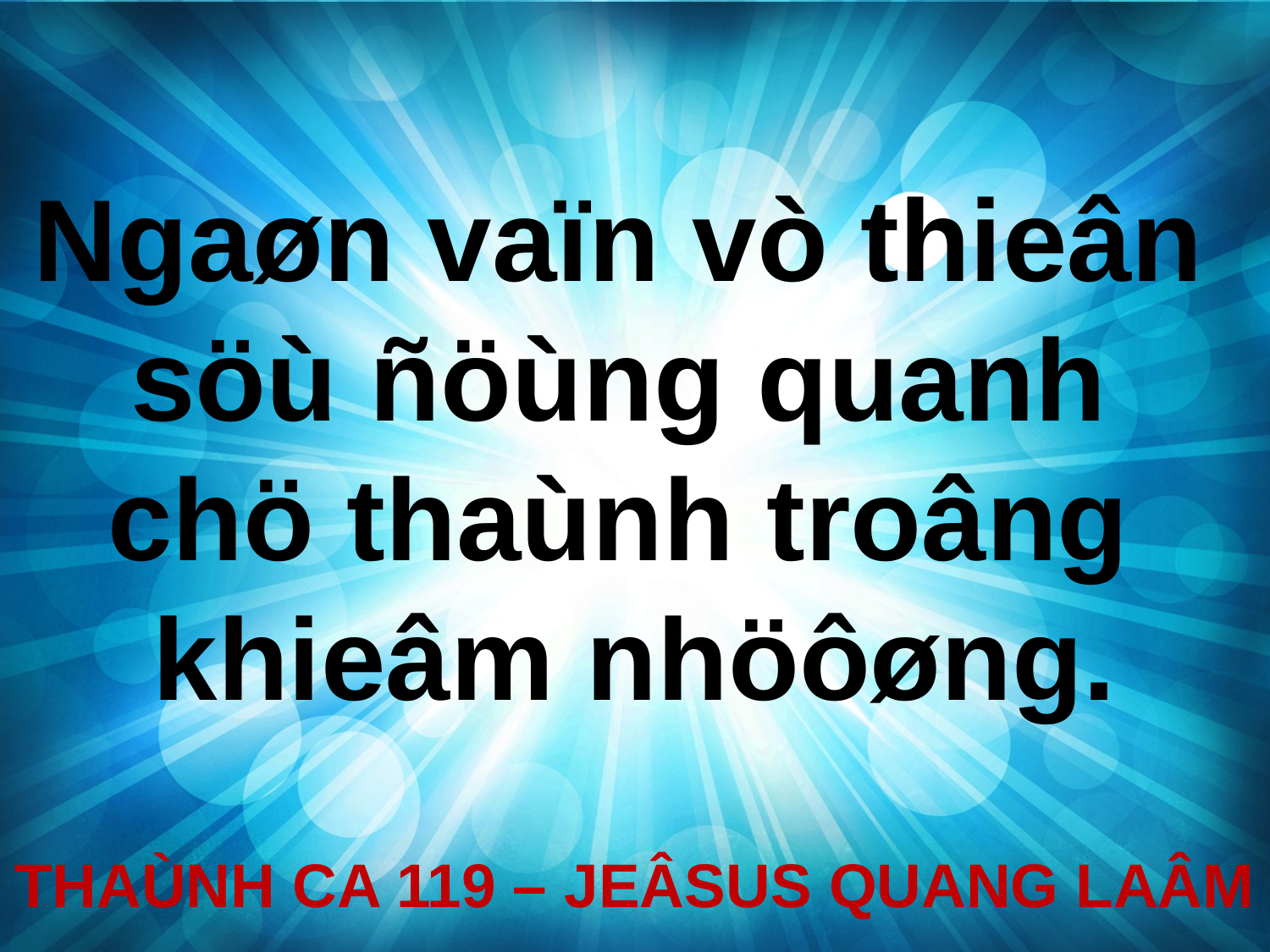

Ngaøn vaïn vò thieân
söù ñöùng quanh
chö thaùnh troâng
khieâm nhöôøng.
THAÙNH CA 119 – JEÂSUS QUANG LAÂM